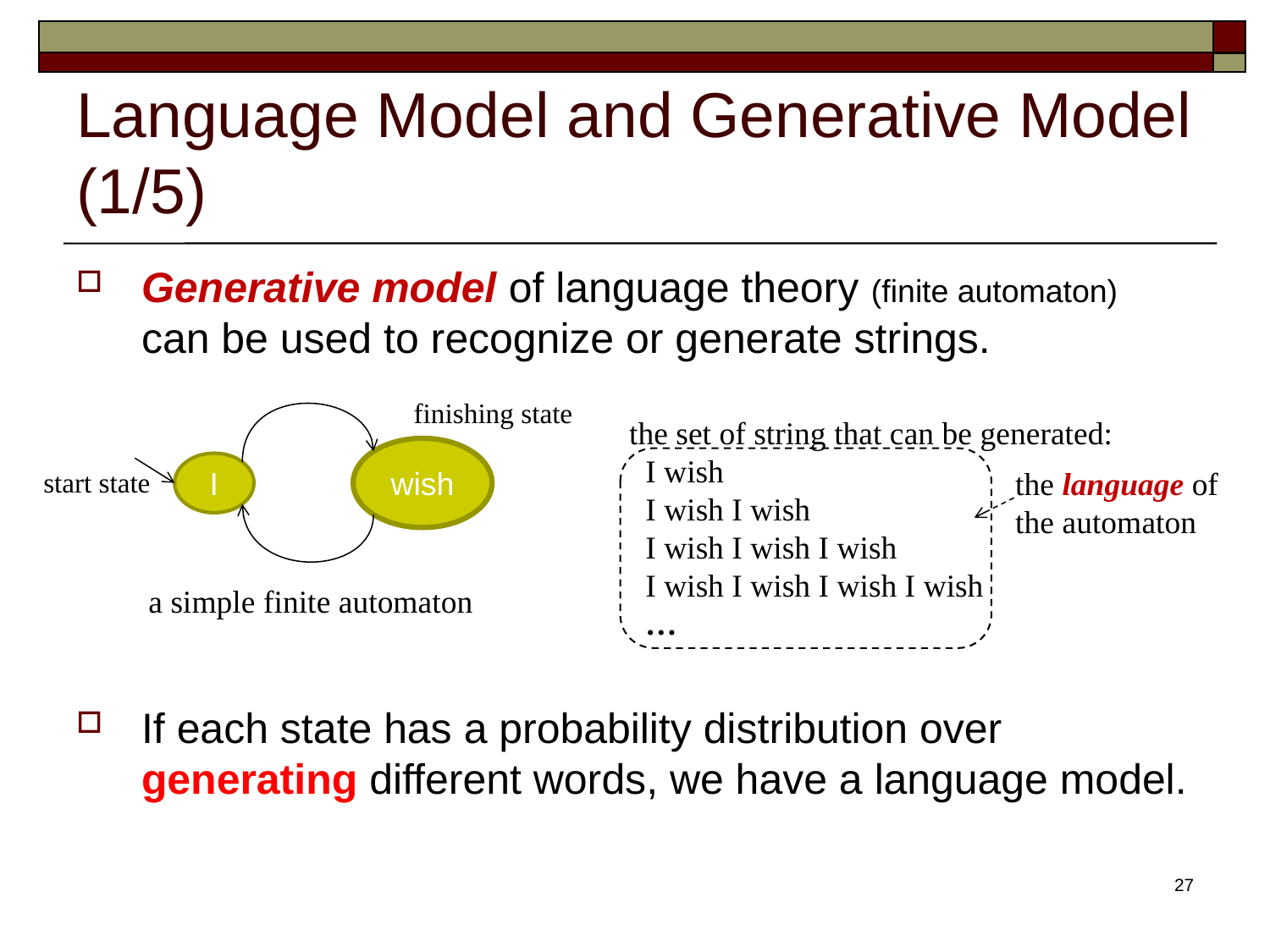

# Language Model and Generative Model (1/5)
Generative model of language theory (finite automaton) can be used to recognize or generate strings.

If each state has a probability distribution over generating different words, we have a language model.
finishing state
the set of string that can be generated:
  I wish
  I wish I wish
  I wish I wish I wish
  I wish I wish I wish I wish
  …
wish

I
the language of
the automaton
start state
a simple finite automaton
27